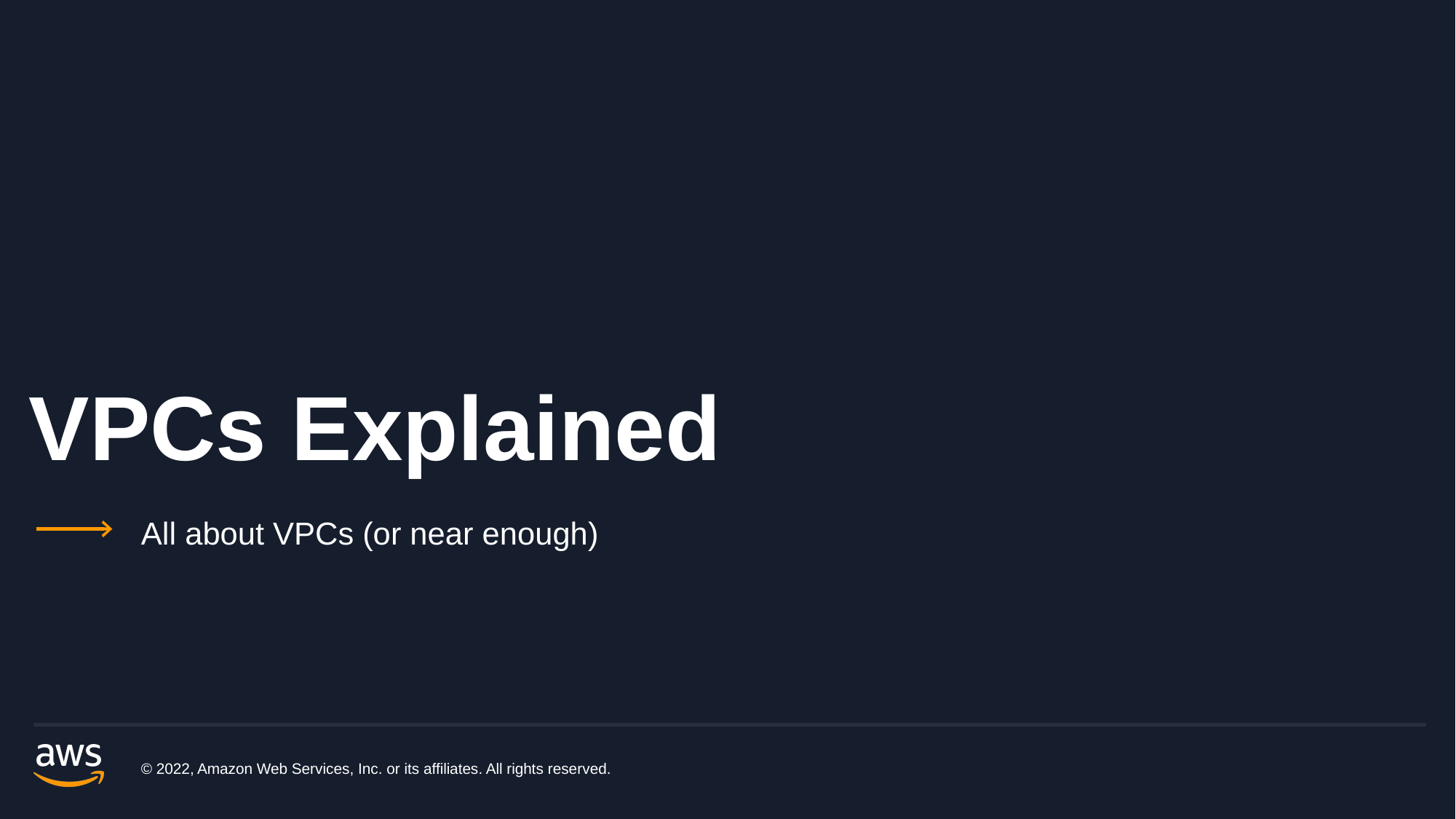

# VPCs Explained
All about VPCs (or near enough)
© 2022, Amazon Web Services, Inc. or its affiliates. All rights reserved.